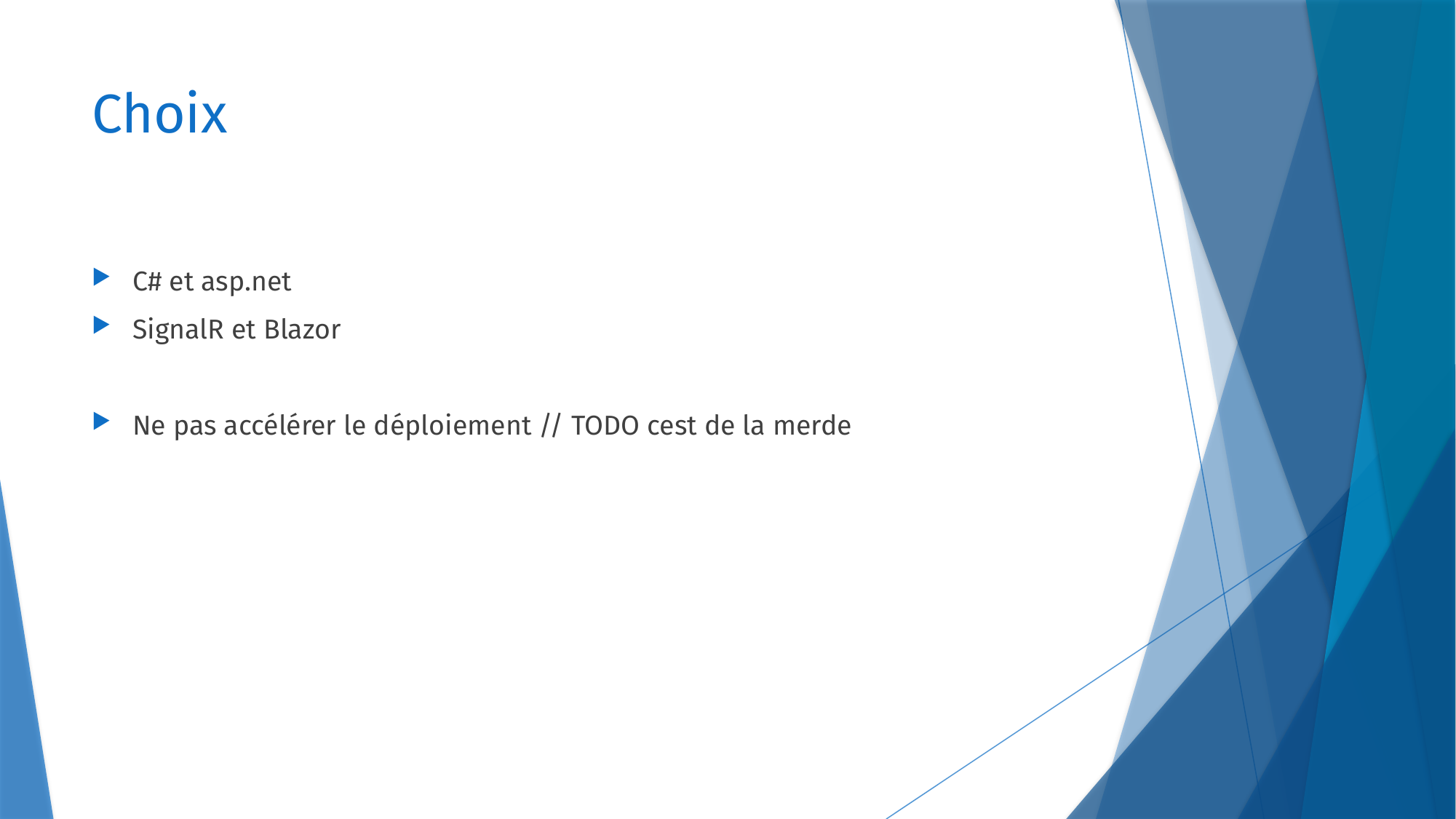

# Choix
C# et asp.net
SignalR et Blazor

Ne pas accélérer le déploiement // TODO cest de la merde